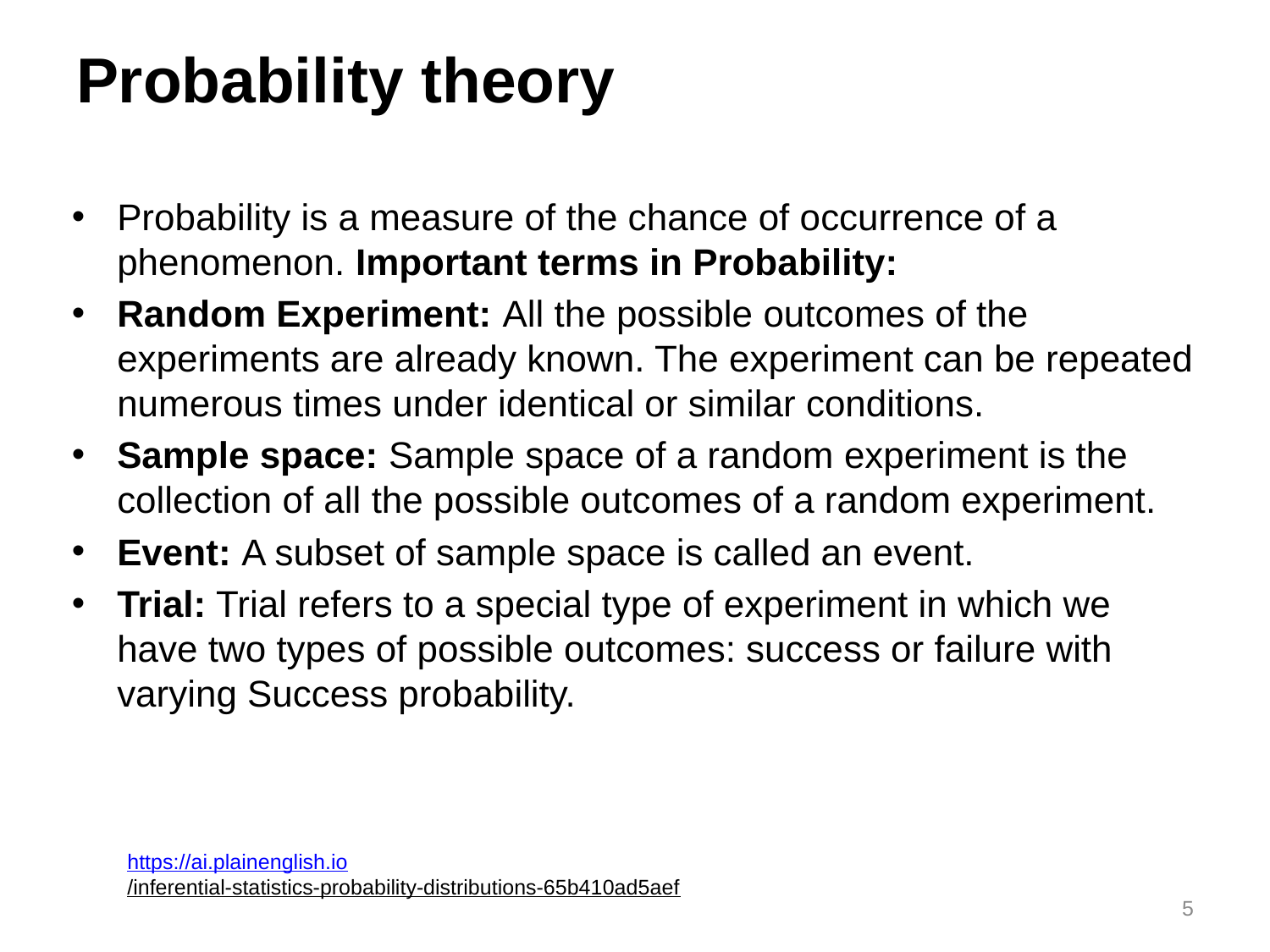

# Probability theory
Probability is a measure of the chance of occurrence of a phenomenon. Important terms in Probability:
Random Experiment: All the possible outcomes of the experiments are already known. The experiment can be repeated numerous times under identical or similar conditions.
Sample space: Sample space of a random experiment is the collection of all the possible outcomes of a random experiment.
Event: A subset of sample space is called an event.
Trial: Trial refers to a special type of experiment in which we have two types of possible outcomes: success or failure with varying Success probability.
https://ai.plainenglish.io/inferential-statistics-probability-distributions-65b410ad5aef
5